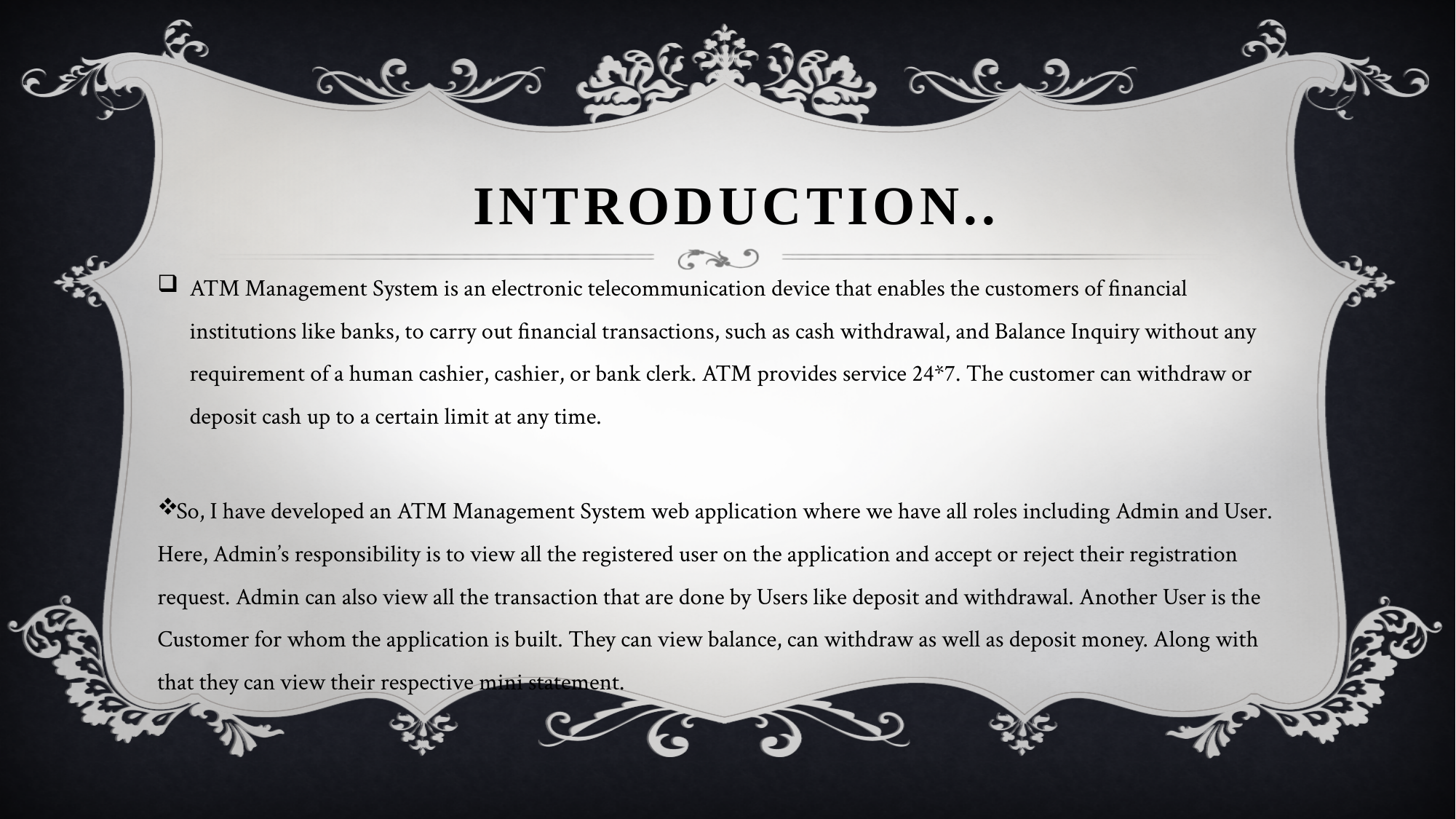

# INTRODUCTION..
ATM Management System is an electronic telecommunication device that enables the customers of financial institutions like banks, to carry out financial transactions, such as cash withdrawal, and Balance Inquiry without any requirement of a human cashier, cashier, or bank clerk. ATM provides service 24*7. The customer can withdraw or deposit cash up to a certain limit at any time.

So, I have developed an ATM Management System web application where we have all roles including Admin and User. Here, Admin’s responsibility is to view all the registered user on the application and accept or reject their registration request. Admin can also view all the transaction that are done by Users like deposit and withdrawal. Another User is the Customer for whom the application is built. They can view balance, can withdraw as well as deposit money. Along with that they can view their respective mini statement.